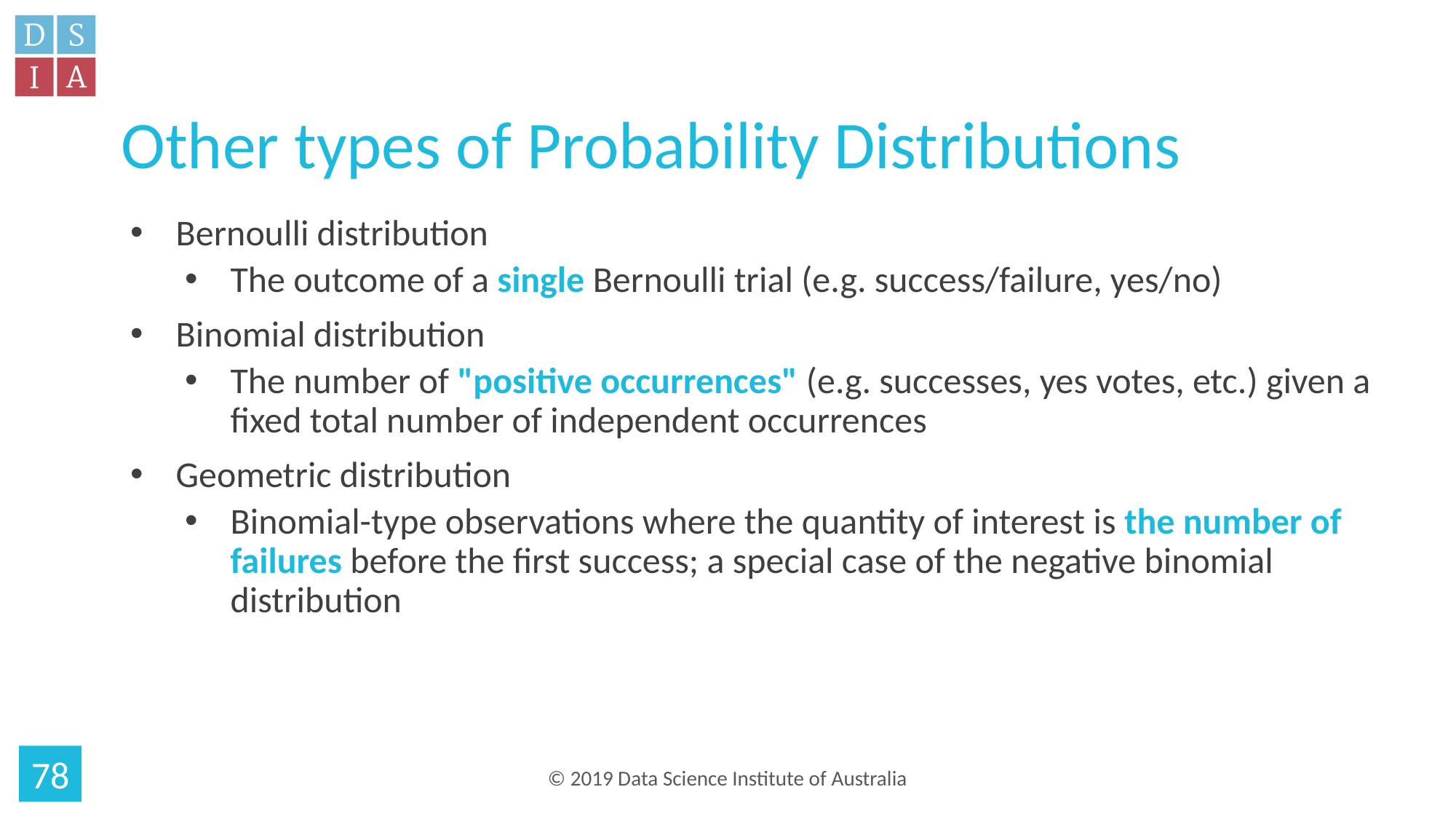

# Other types of Probability Distributions
Bernoulli distribution
The outcome of a single Bernoulli trial (e.g. success/failure, yes/no)
Binomial distribution
The number of "positive occurrences" (e.g. successes, yes votes, etc.) given a fixed total number of independent occurrences
Geometric distribution
Binomial-type observations where the quantity of interest is the number of failures before the first success; a special case of the negative binomial distribution
78